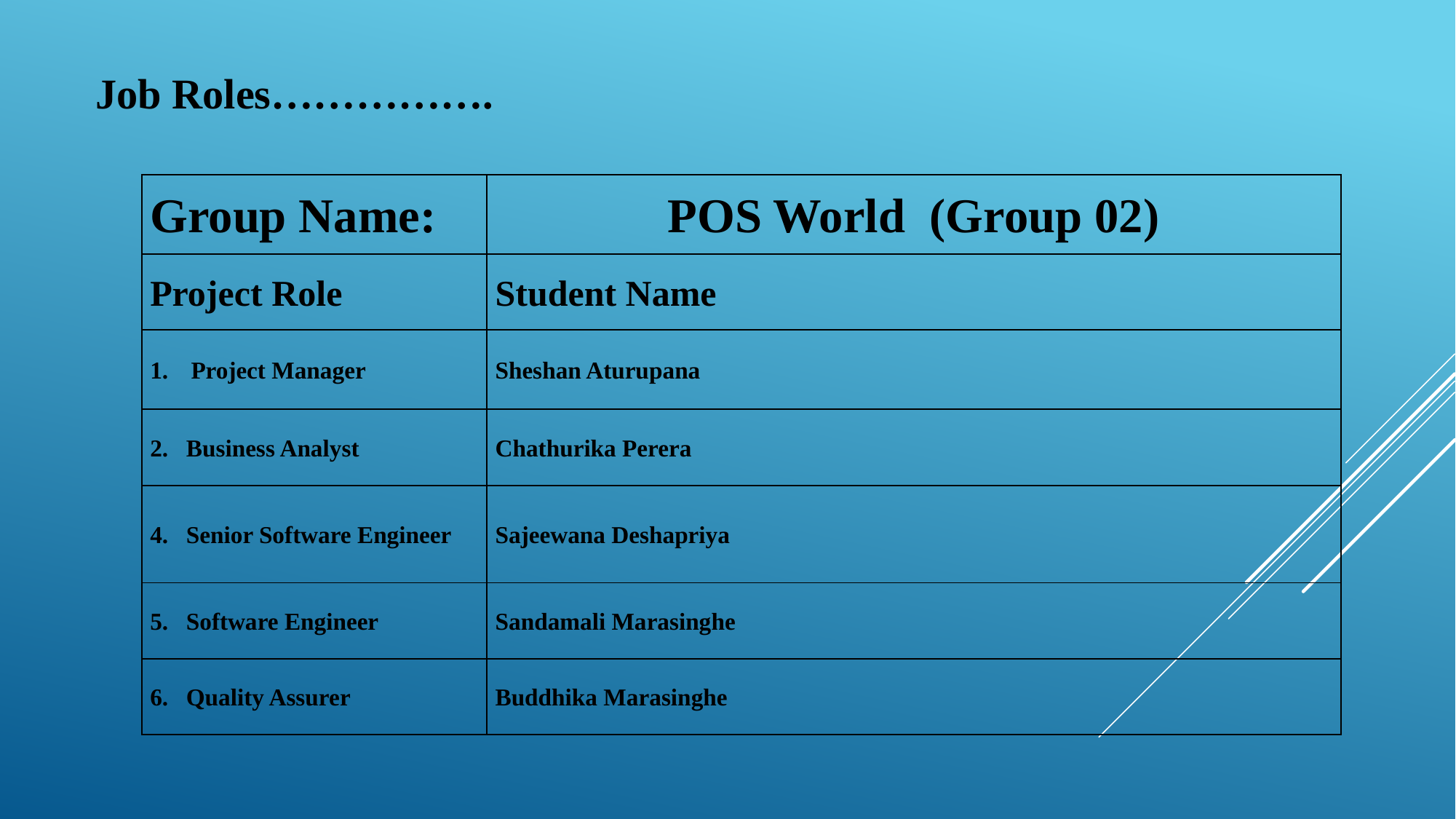

Job Roles…………….

| Group Name: | POS World (Group 02) |
| --- | --- |
| Project Role | Student Name |
| Project Manager | Sheshan Aturupana |
| 2. Business Analyst | Chathurika Perera |
| 4. Senior Software Engineer | Sajeewana Deshapriya |
| 5. Software Engineer | Sandamali Marasinghe |
| 6. Quality Assurer | Buddhika Marasinghe |